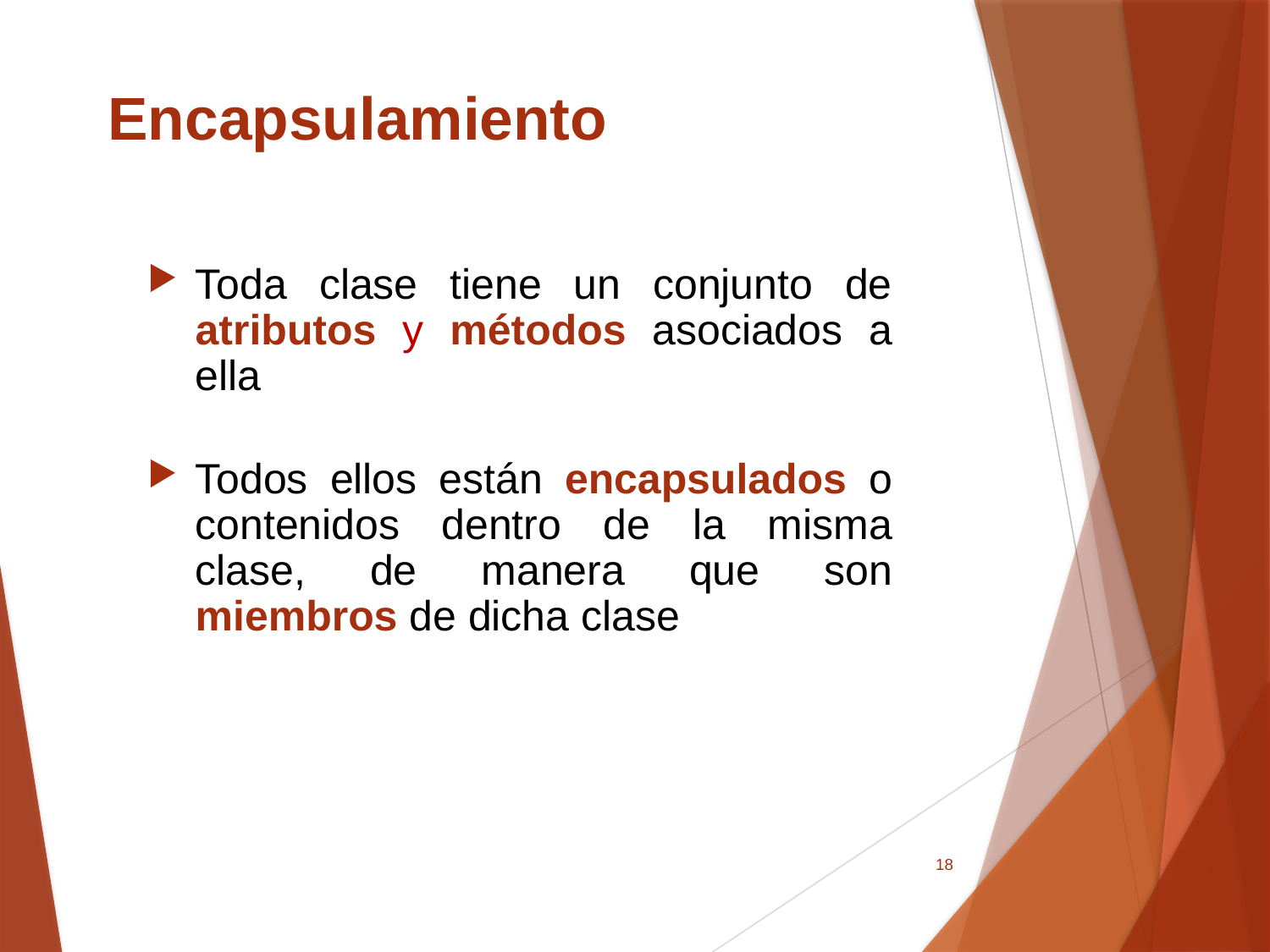

# Encapsulamiento
Toda clase tiene un conjunto de atributos y métodos asociados a ella

Todos ellos están encapsulados o contenidos dentro de la misma clase, de manera que son miembros de dicha clase

18